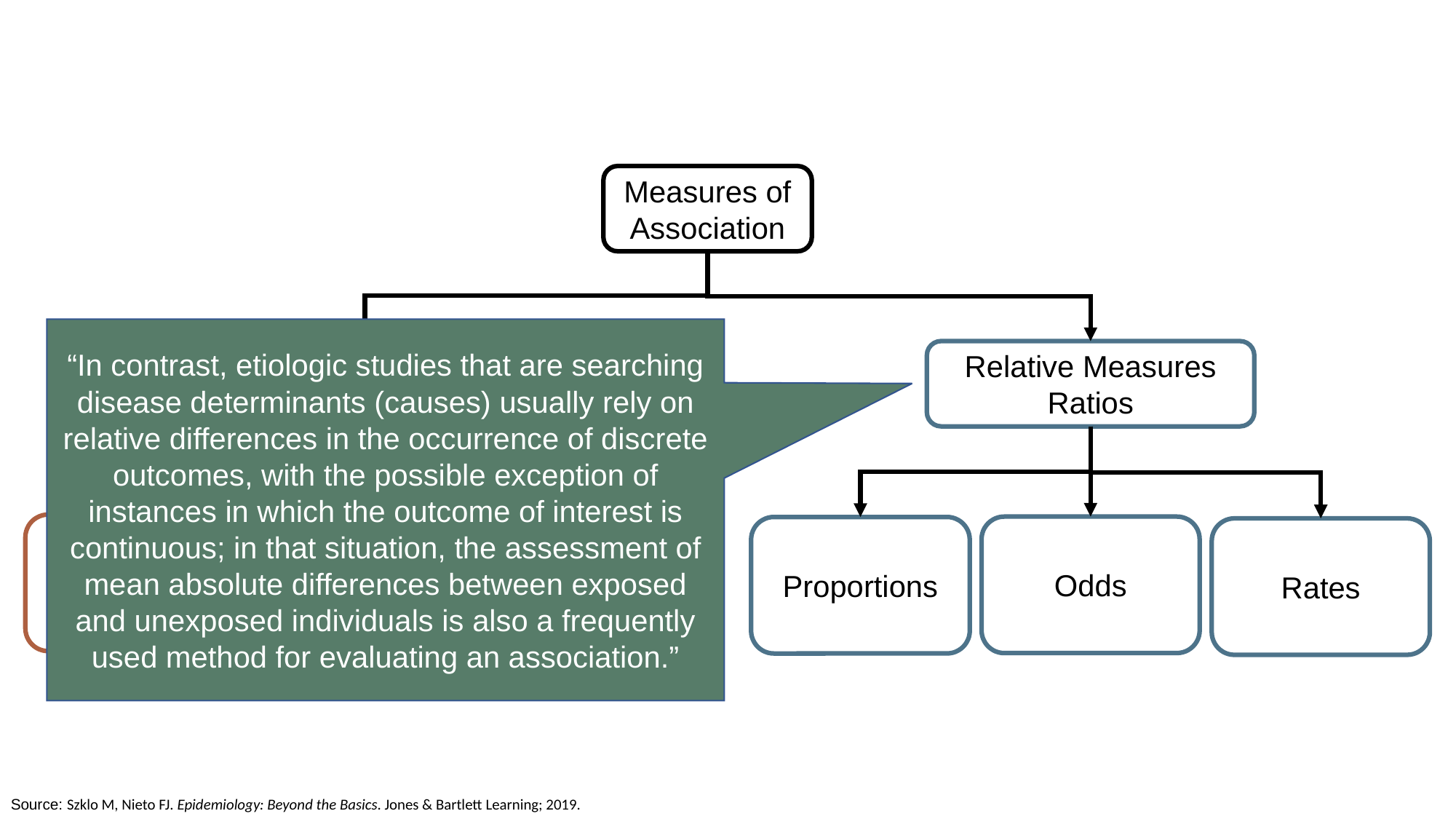

Measures of Association
Absolute Measures
Differences
Relative Measures
Ratios
Odds
Proportions
Rates
Odds
Proportions
Rates
“In contrast, etiologic studies that are searching disease determinants (causes) usually rely on relative differences in the occurrence of discrete outcomes, with the possible exception of instances in which the outcome of interest is continuous; in that situation, the assessment of mean absolute differences between exposed and unexposed individuals is also a frequently used method for evaluating an association.”
Source: Szklo M, Nieto FJ. Epidemiology: Beyond the Basics. Jones & Bartlett Learning; 2019.